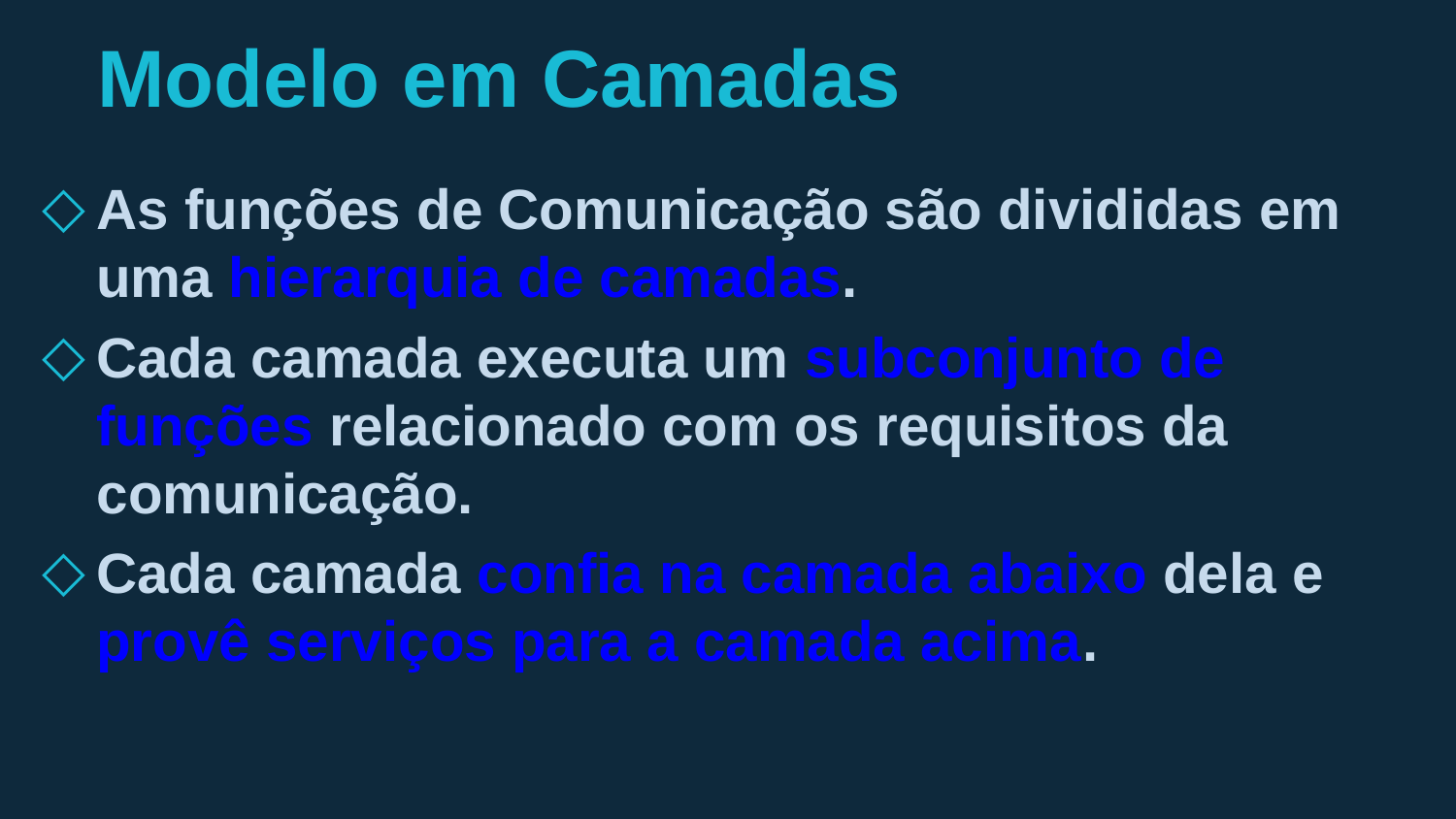

# Modelo em Camadas
As funções de Comunicação são divididas em uma hierarquia de camadas.
Cada camada executa um subconjunto de funções relacionado com os requisitos da comunicação.
Cada camada confia na camada abaixo dela e provê serviços para a camada acima.